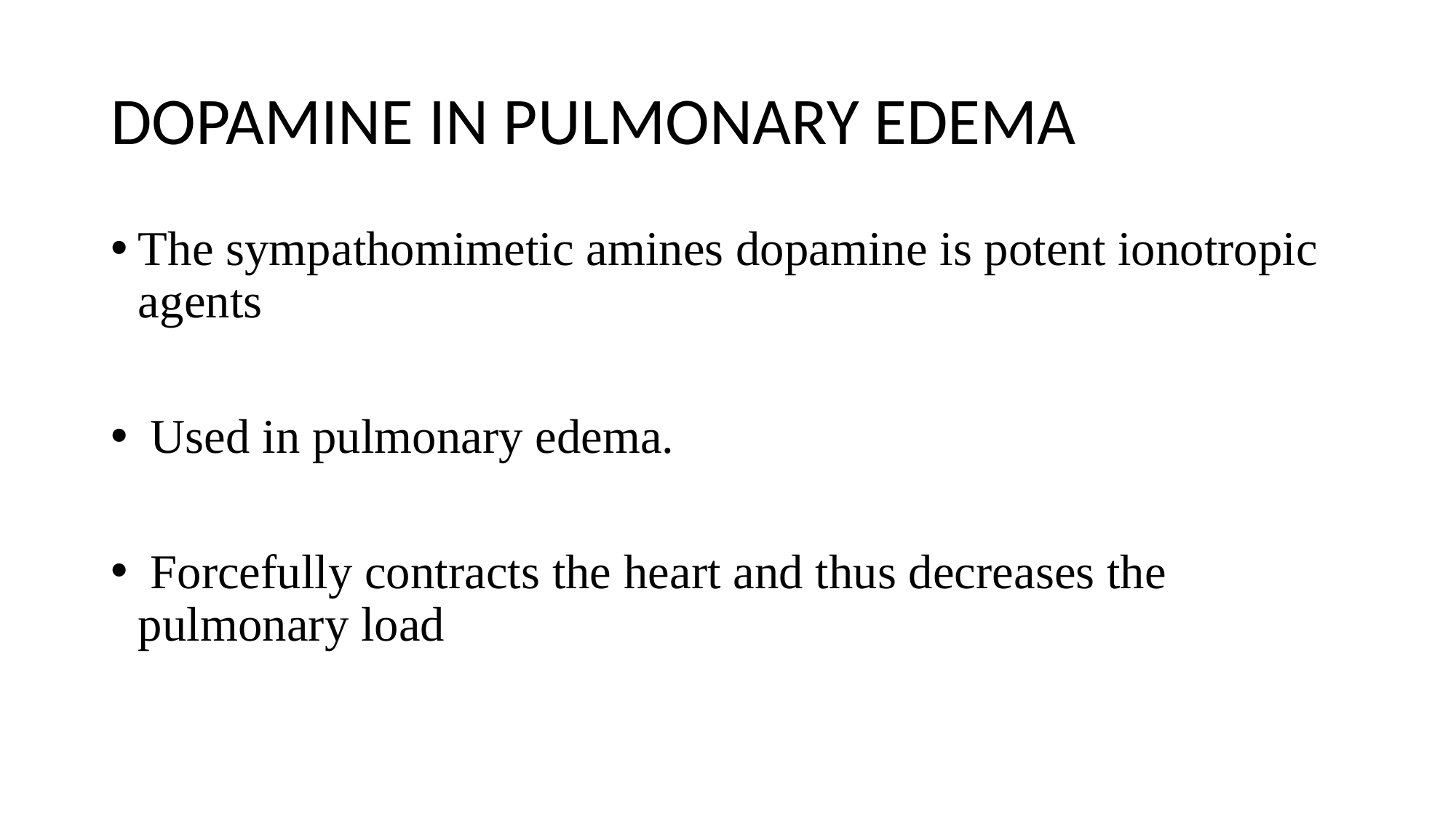

# DOPAMINE IN PULMONARY EDEMA
The sympathomimetic amines dopamine is potent ionotropic agents

 Used in pulmonary edema.

 Forcefully contracts the heart and thus decreases the pulmonary load